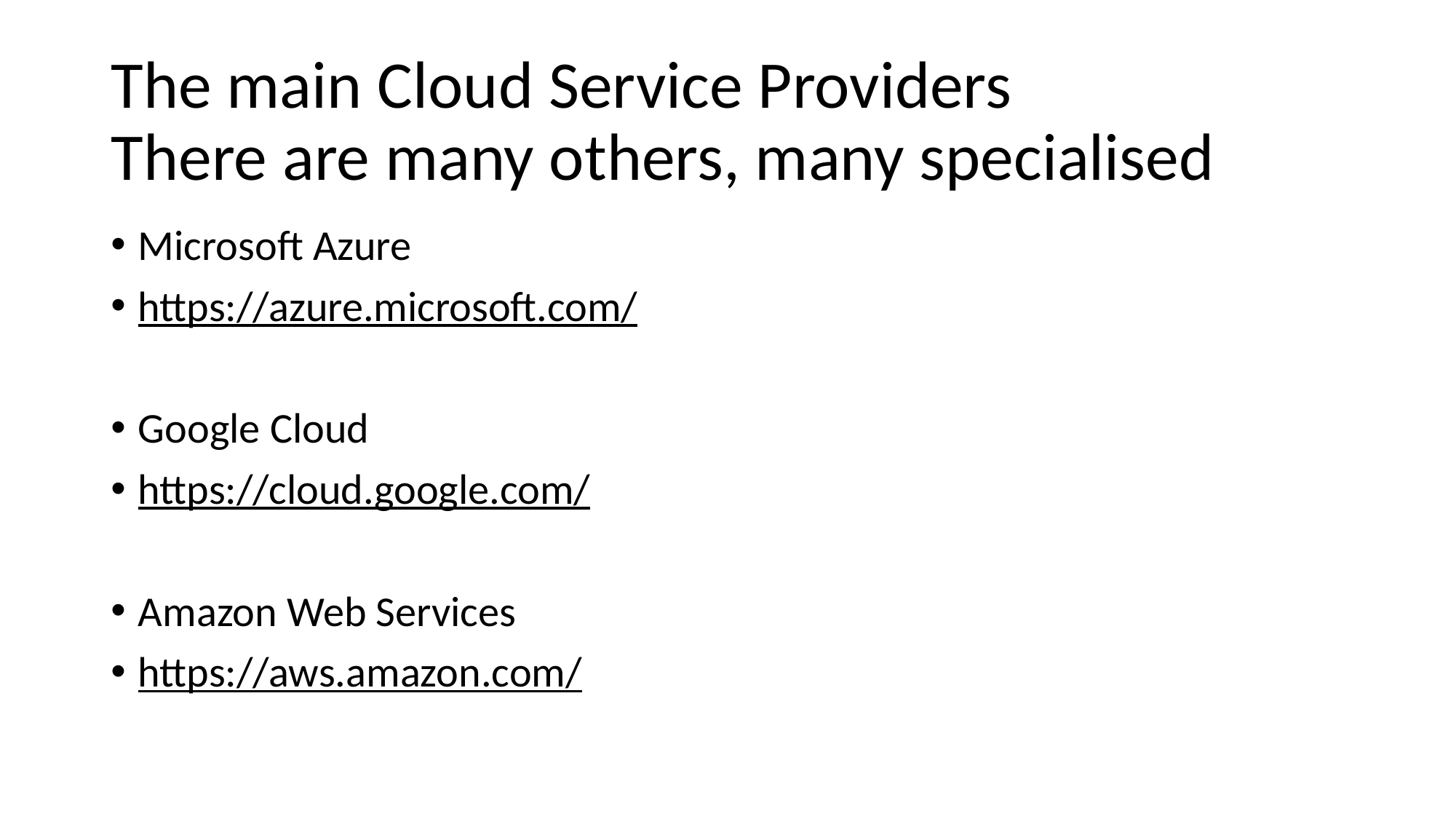

# The main Cloud Service Providers There are many others, many specialised
Microsoft Azure
https://azure.microsoft.com/

Google Cloud
https://cloud.google.com/

Amazon Web Services
https://aws.amazon.com/